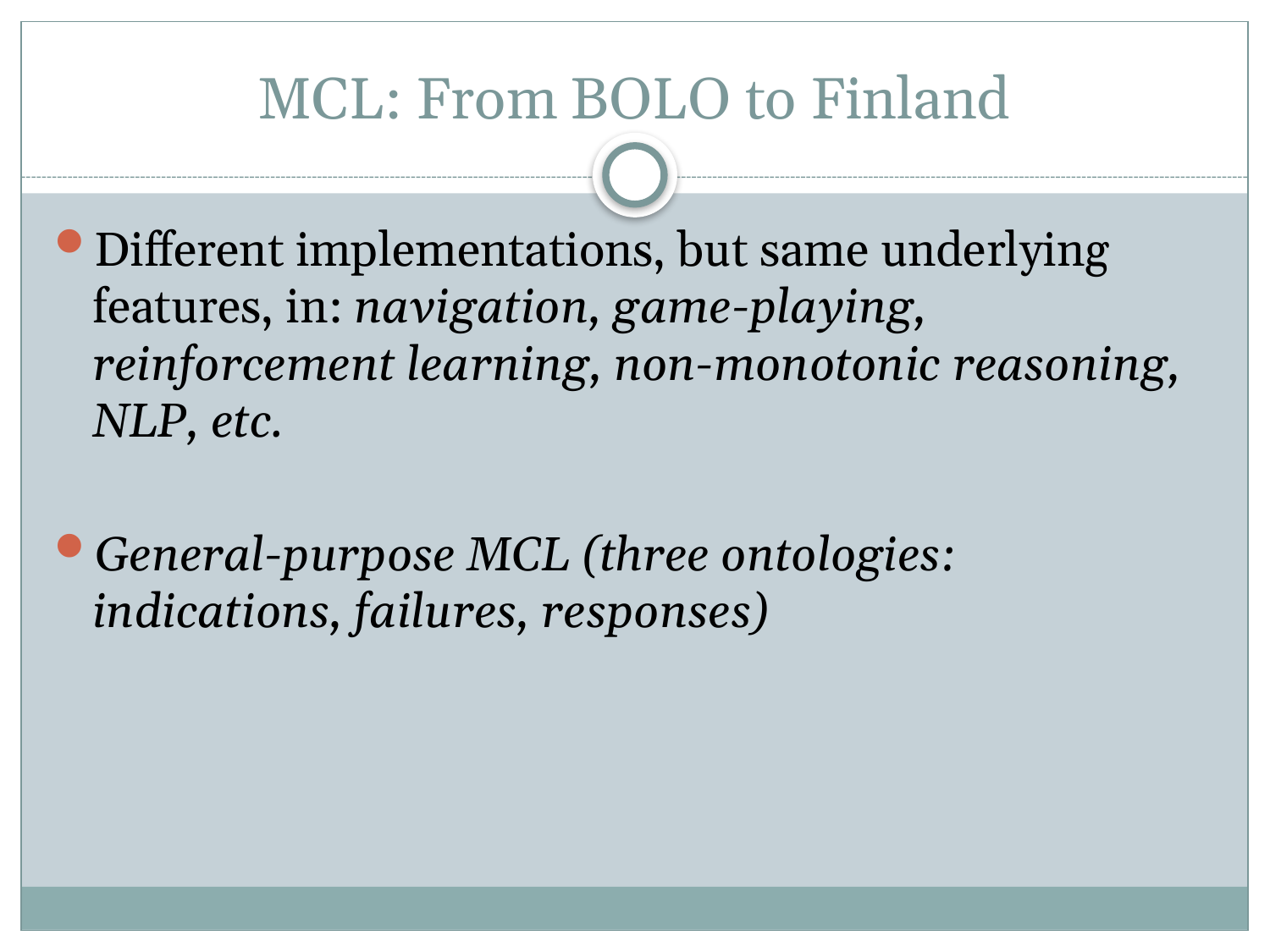

# MCL: From BOLO to Finland
Different implementations, but same underlying features, in: navigation, game-playing, reinforcement learning, non-monotonic reasoning, NLP, etc.

General-purpose MCL (three ontologies: indications, failures, responses)